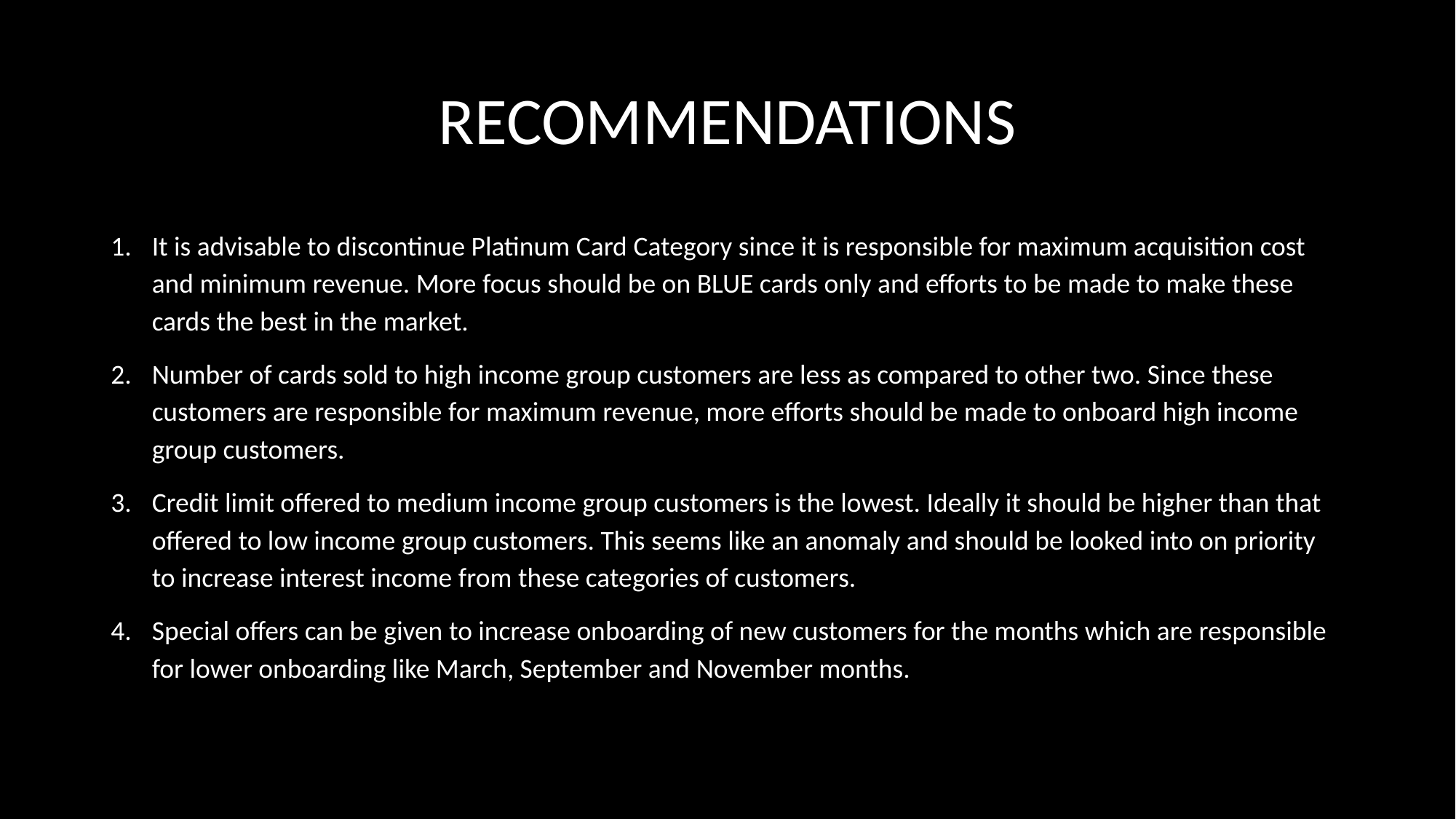

# RECOMMENDATIONS
It is advisable to discontinue Platinum Card Category since it is responsible for maximum acquisition cost and minimum revenue. More focus should be on BLUE cards only and efforts to be made to make these cards the best in the market.
Number of cards sold to high income group customers are less as compared to other two. Since these customers are responsible for maximum revenue, more efforts should be made to onboard high income group customers.
Credit limit offered to medium income group customers is the lowest. Ideally it should be higher than that offered to low income group customers. This seems like an anomaly and should be looked into on priority to increase interest income from these categories of customers.
Special offers can be given to increase onboarding of new customers for the months which are responsible for lower onboarding like March, September and November months.